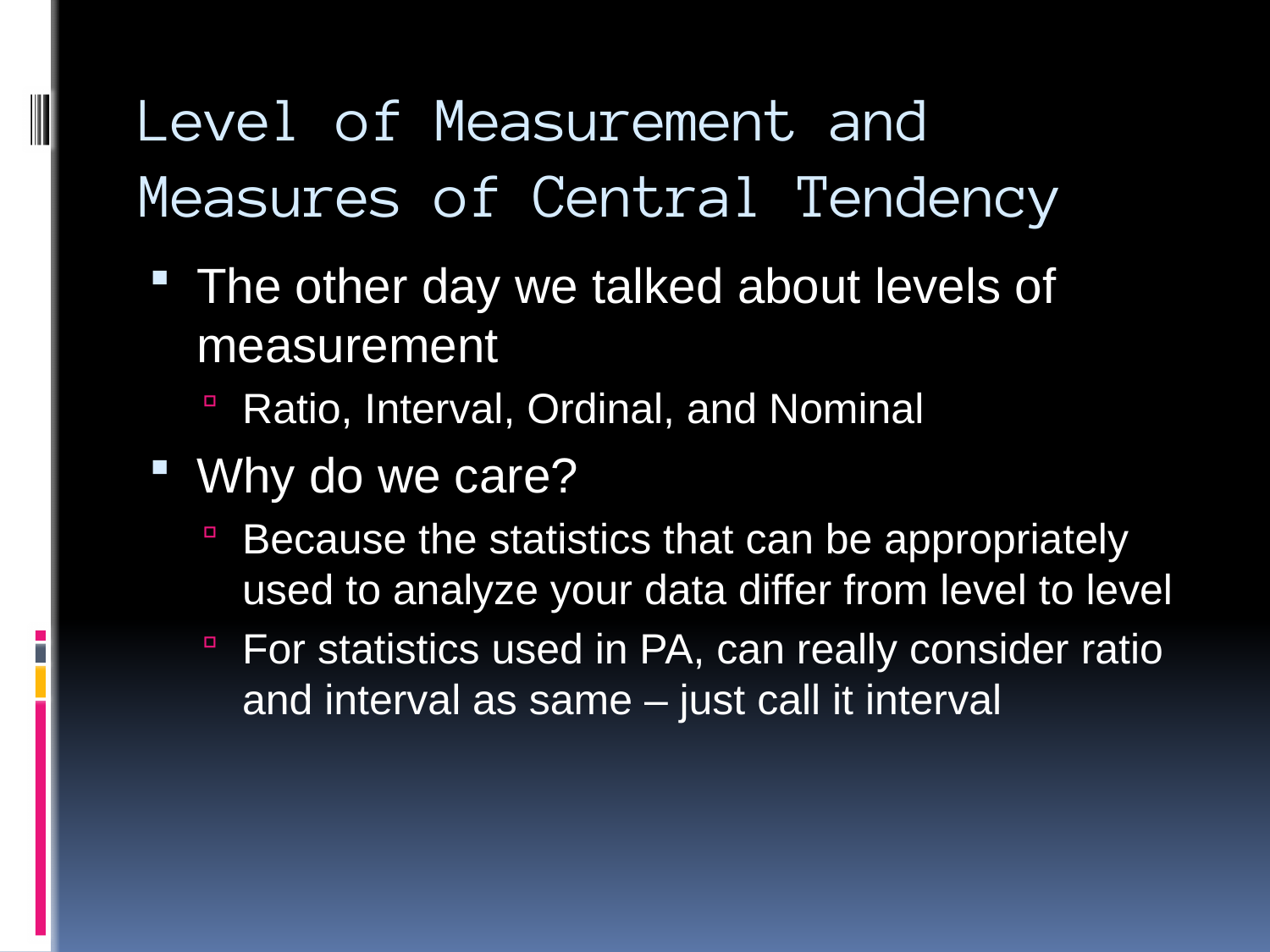

# Level of Measurement and Measures of Central Tendency
The other day we talked about levels of measurement
Ratio, Interval, Ordinal, and Nominal
Why do we care?
Because the statistics that can be appropriately used to analyze your data differ from level to level
For statistics used in PA, can really consider ratio and interval as same – just call it interval